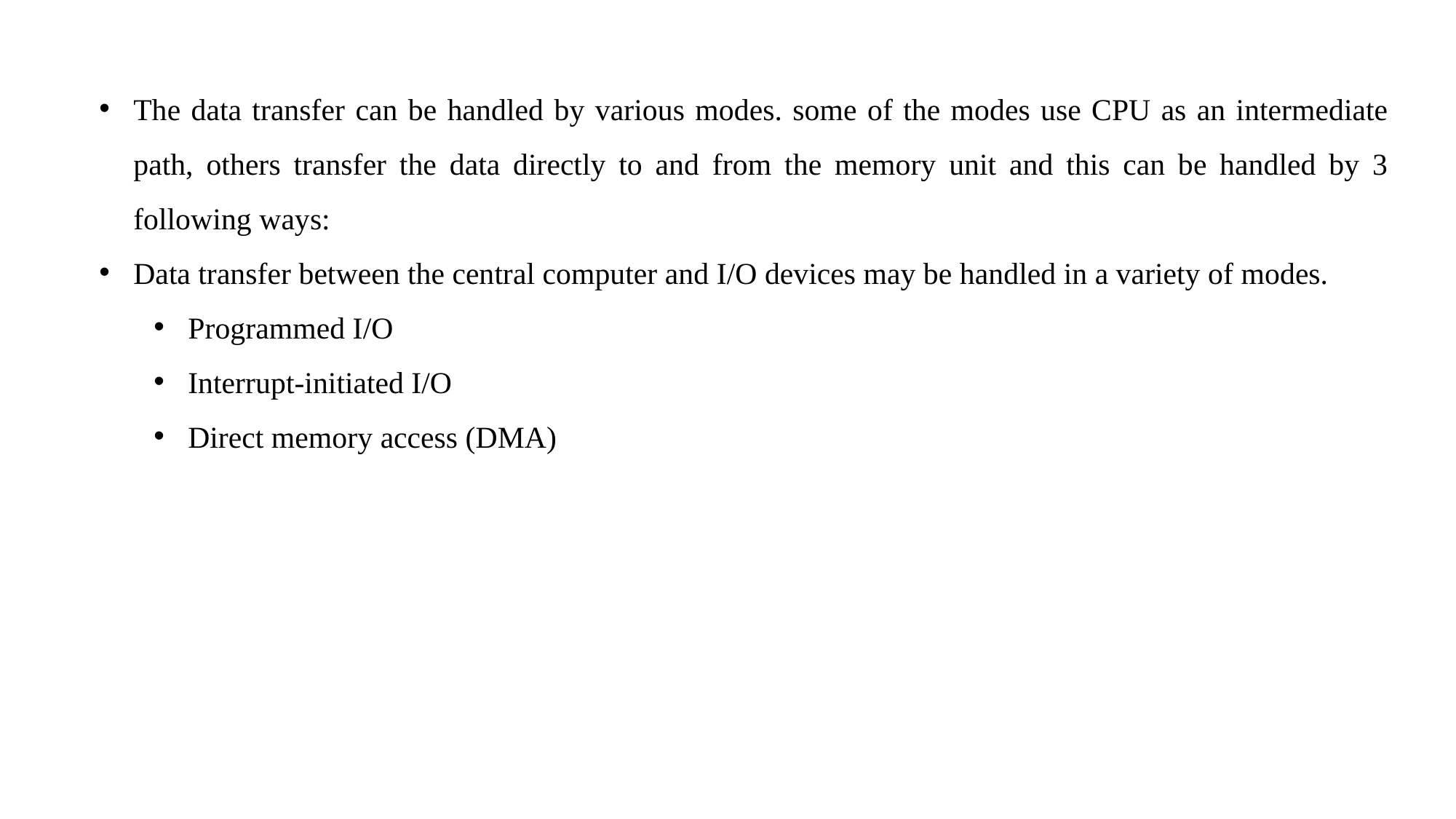

The data transfer can be handled by various modes. some of the modes use CPU as an intermediate path, others transfer the data directly to and from the memory unit and this can be handled by 3 following ways:
Data transfer between the central computer and I/O devices may be handled in a variety of modes.
Programmed I/O
Interrupt-initiated I/O
Direct memory access (DMA)